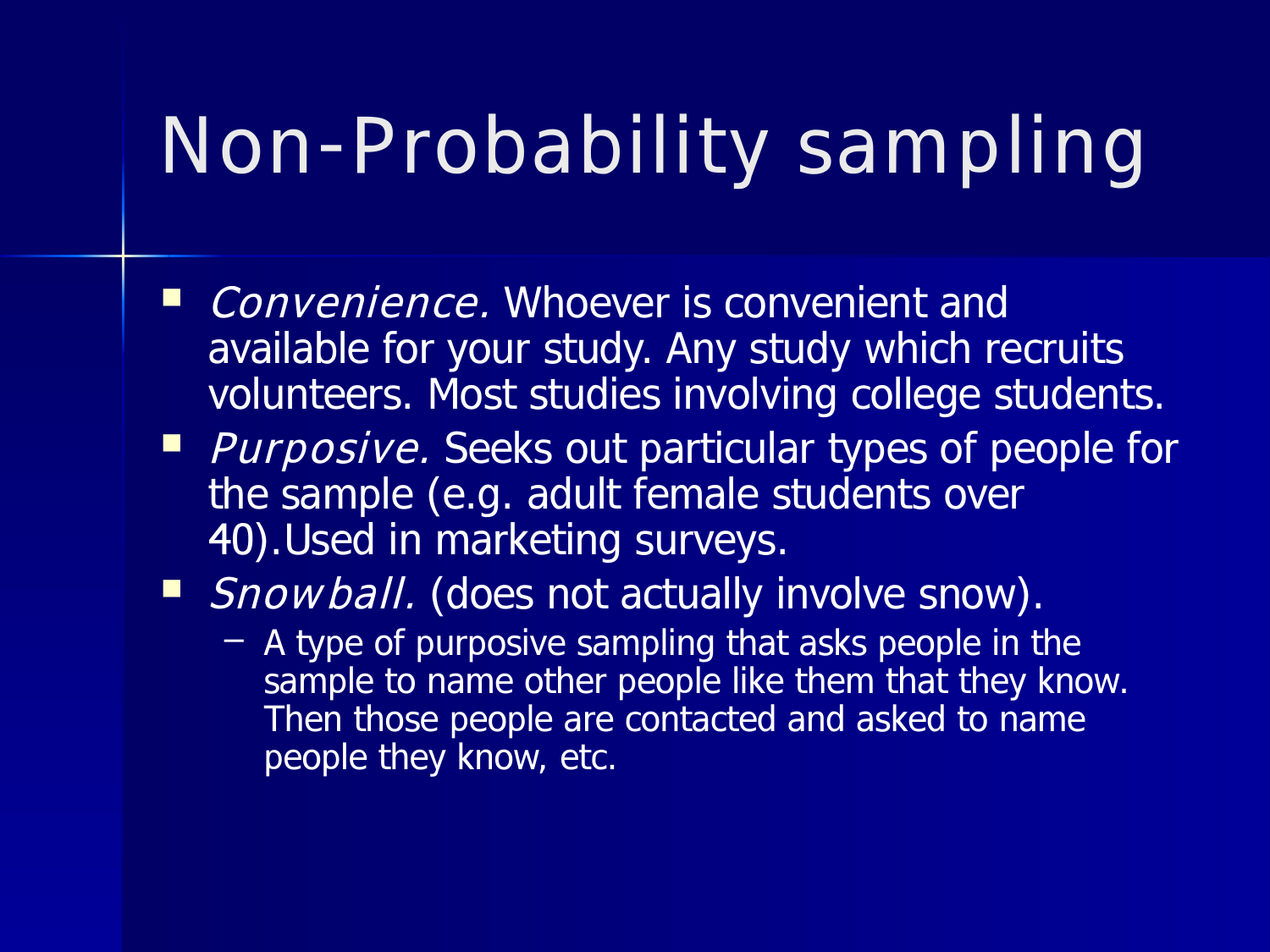

# Non-Probability sampling
Convenience. Whoever is convenient and available for your study. Any study which recruits volunteers. Most studies involving college students.
Purposive. Seeks out particular types of people for the sample (e.g. adult female students over 40).Used in marketing surveys.
Snowball. (does not actually involve snow).
A type of purposive sampling that asks people in the sample to name other people like them that they know. Then those people are contacted and asked to name people they know, etc.